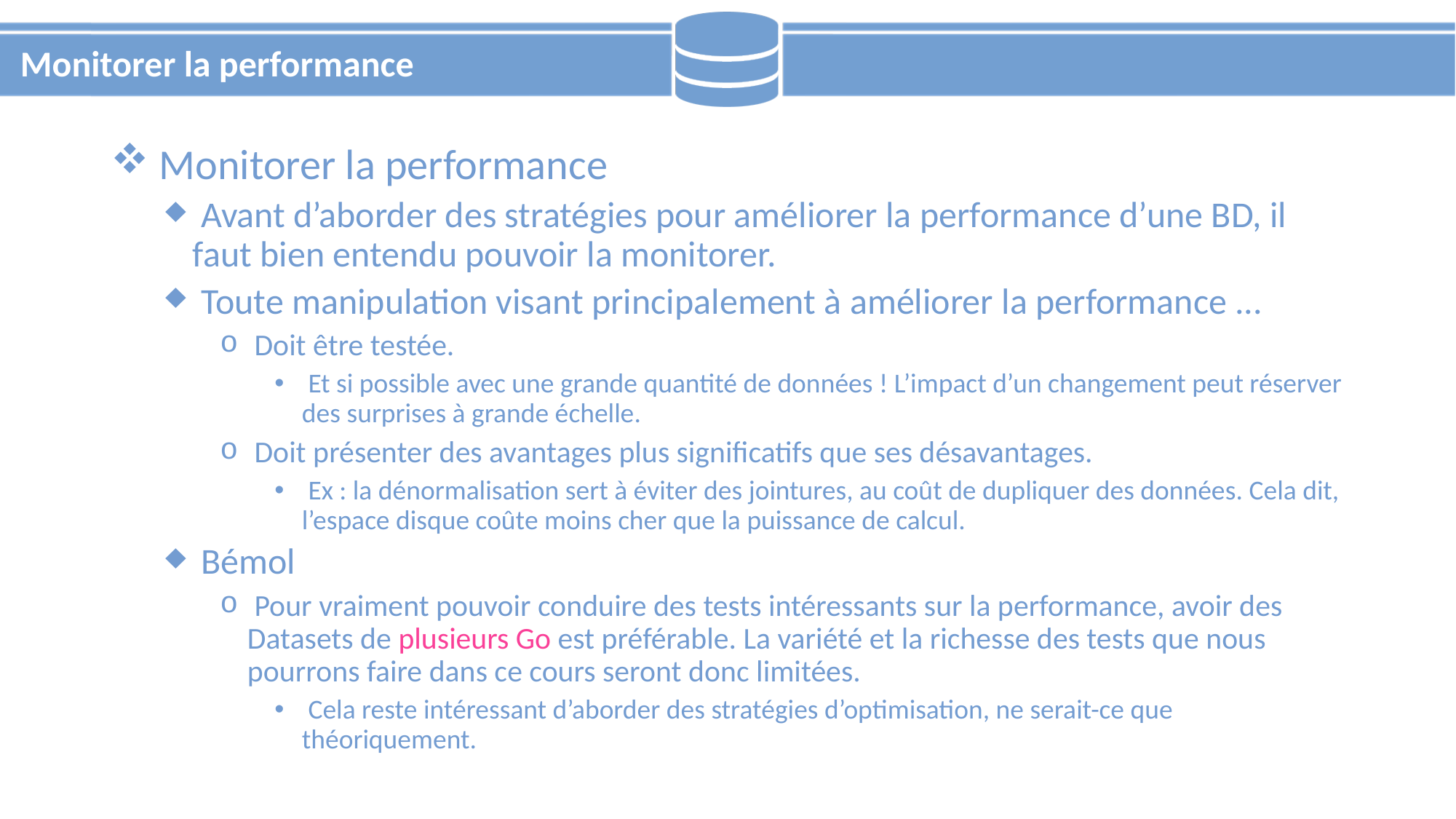

# Monitorer la performance
 Monitorer la performance
 Avant d’aborder des stratégies pour améliorer la performance d’une BD, il faut bien entendu pouvoir la monitorer.
 Toute manipulation visant principalement à améliorer la performance ...
 Doit être testée.
 Et si possible avec une grande quantité de données ! L’impact d’un changement peut réserver des surprises à grande échelle.
 Doit présenter des avantages plus significatifs que ses désavantages.
 Ex : la dénormalisation sert à éviter des jointures, au coût de dupliquer des données. Cela dit, l’espace disque coûte moins cher que la puissance de calcul.
 Bémol
 Pour vraiment pouvoir conduire des tests intéressants sur la performance, avoir des Datasets de plusieurs Go est préférable. La variété et la richesse des tests que nous pourrons faire dans ce cours seront donc limitées.
 Cela reste intéressant d’aborder des stratégies d’optimisation, ne serait-ce que théoriquement.